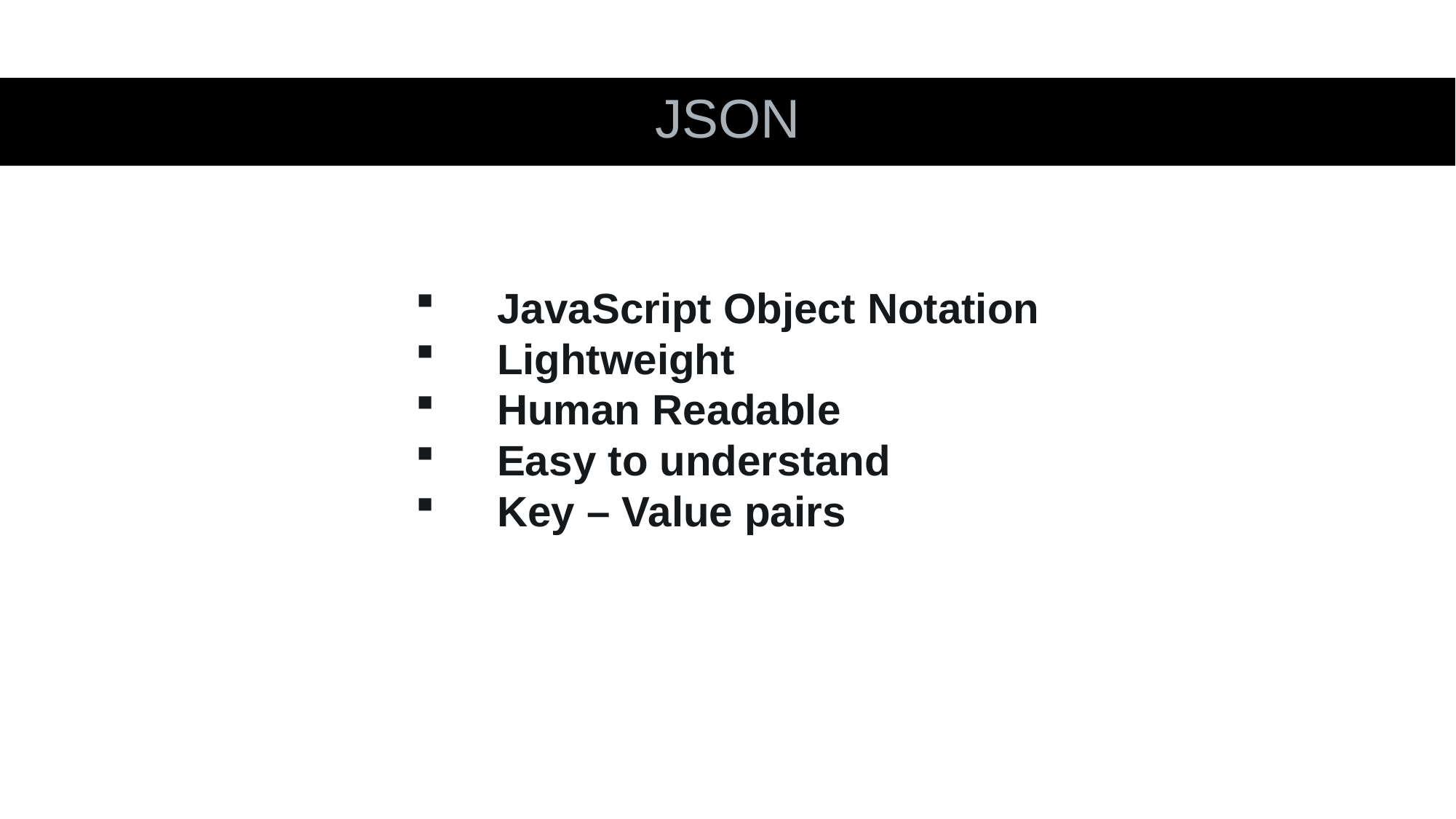

JSON
JavaScript Object Notation
Lightweight
Human Readable
Easy to understand
Key – Value pairs